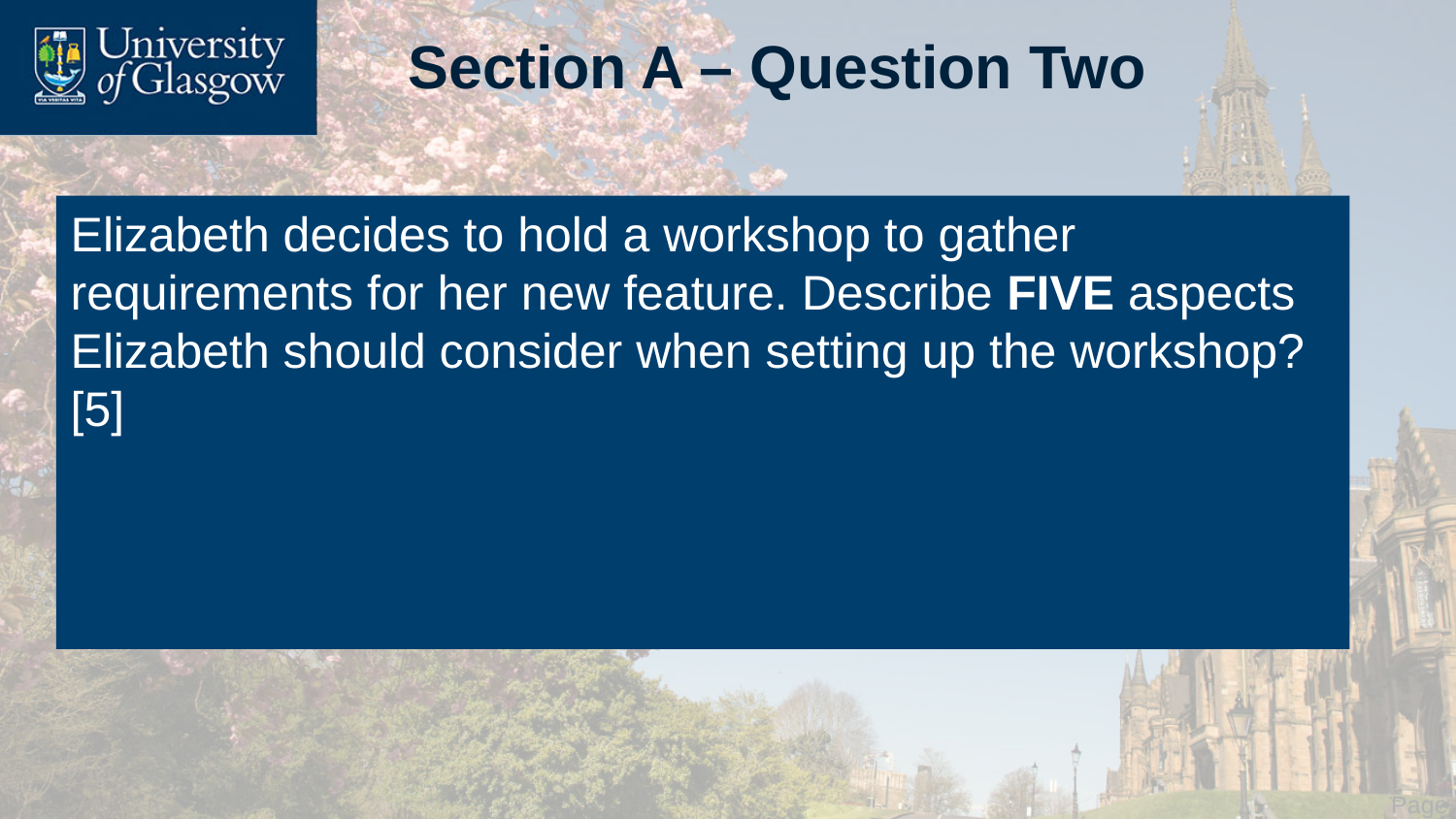

# Section A – Question Two
Elizabeth decides to hold a workshop to gather requirements for her new feature. Describe FIVE aspects Elizabeth should consider when setting up the workshop? [5]
 Page 7